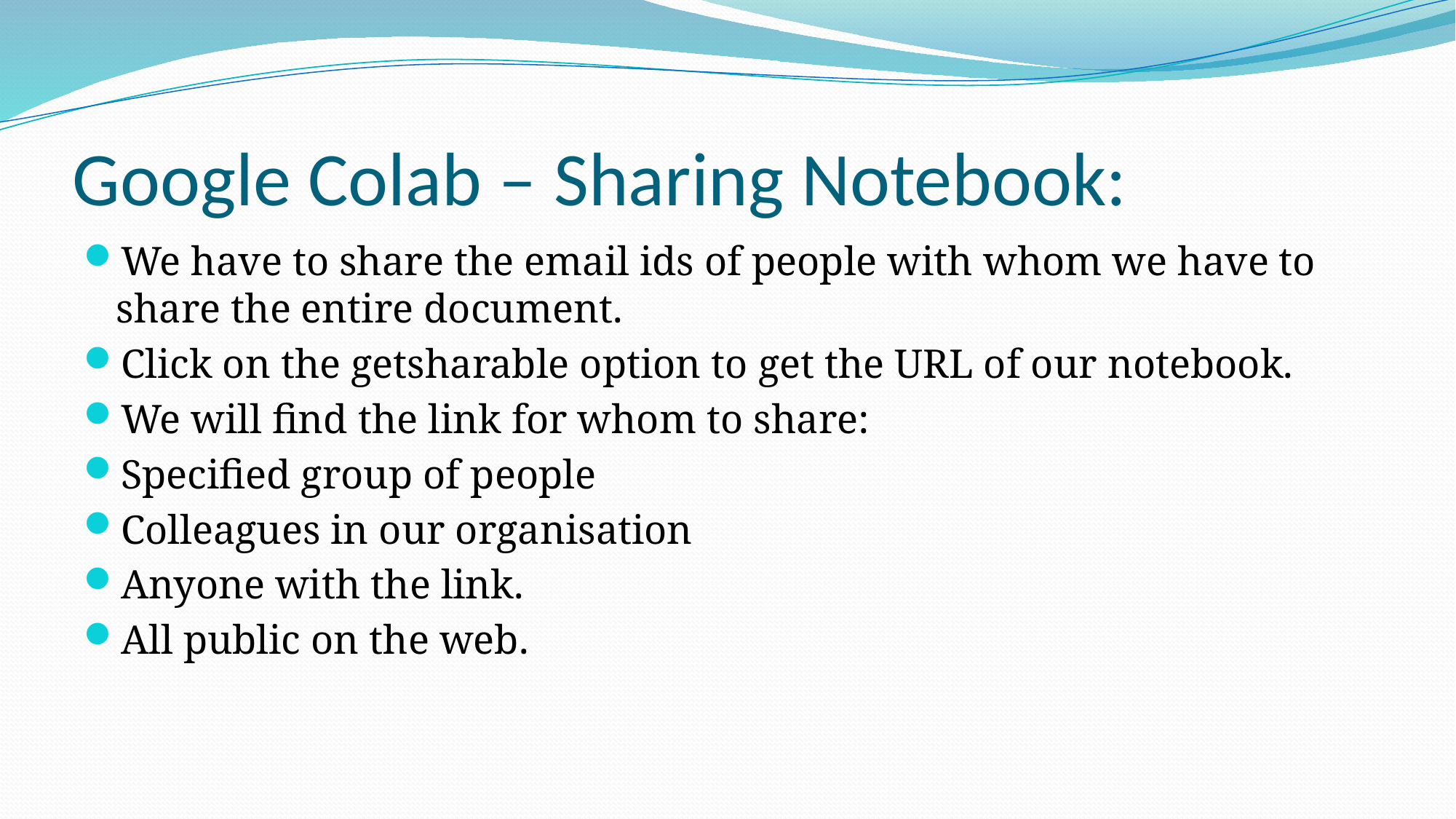

# Google Colab – Sharing Notebook:
We have to share the email ids of people with whom we have to share the entire document.
Click on the getsharable option to get the URL of our notebook.
We will find the link for whom to share:
Specified group of people
Colleagues in our organisation
Anyone with the link.
All public on the web.